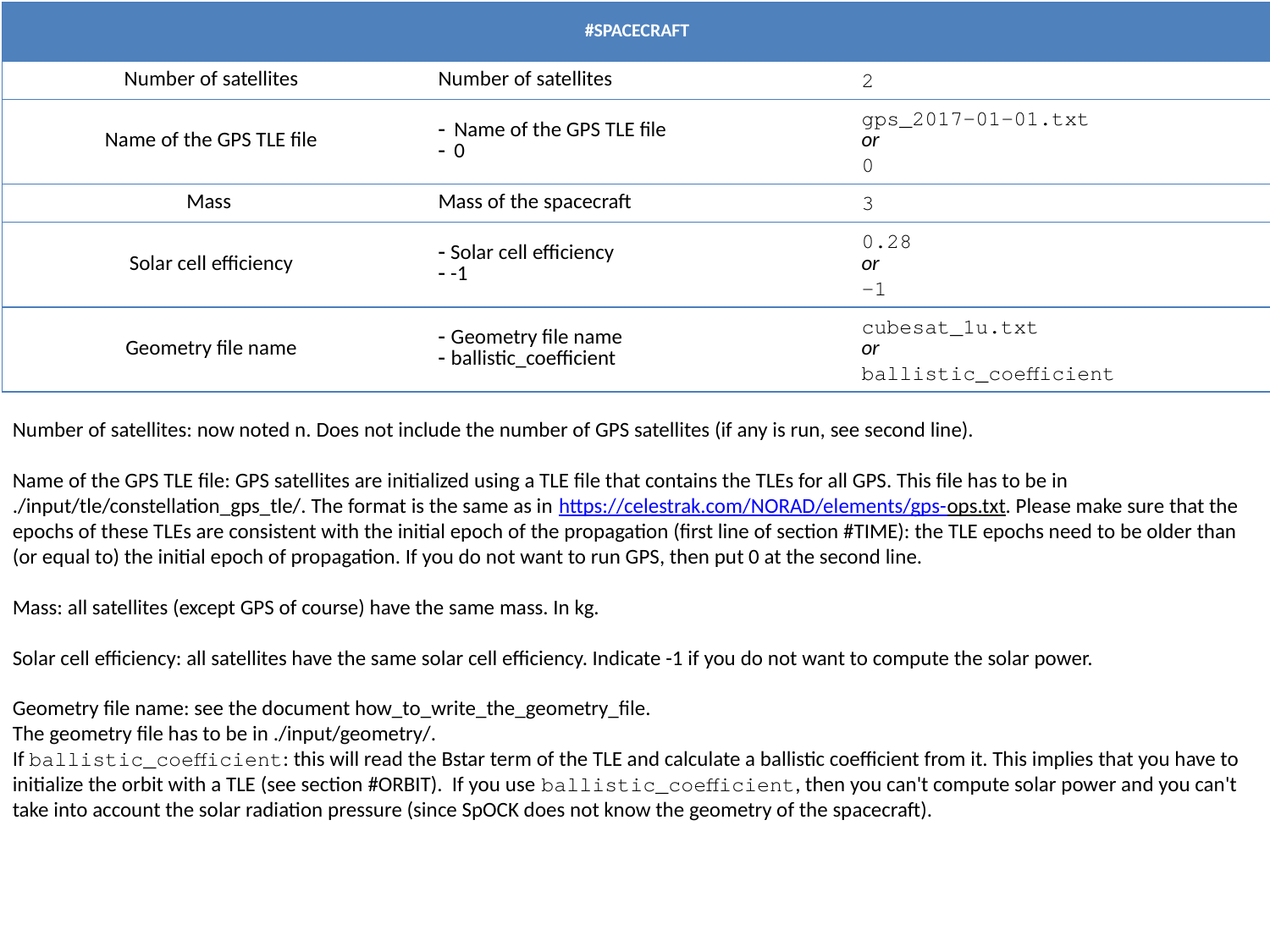

| #SPACECRAFT |  |  |
| --- | --- | --- |
| Number of satellites | Number of satellites | 2 |
| Name of the GPS TLE file | Name of the GPS TLE file 0 | gps\_2017-01-01.txt or 0 |
| Mass | Mass of the spacecraft | 3 |
| Solar cell efficiency | Solar cell efficiency -1 | 0.28 or -1 |
| Geometry file name | Geometry file name ballistic\_coefficient | cubesat\_1u.txt or ballistic\_coefficient |
Number of satellites: now noted n. Does not include the number of GPS satellites (if any is run, see second line).

Name of the GPS TLE file: GPS satellites are initialized using a TLE file that contains the TLEs for all GPS. This file has to be in ./input/tle/constellation_gps_tle/. The format is the same as in https://celestrak.com/NORAD/elements/gps-ops.txt. Please make sure that the epochs of these TLEs are consistent with the initial epoch of the propagation (first line of section #TIME): the TLE epochs need to be older than (or equal to) the initial epoch of propagation. If you do not want to run GPS, then put 0 at the second line.

Mass: all satellites (except GPS of course) have the same mass. In kg.

Solar cell efficiency: all satellites have the same solar cell efficiency. Indicate -1 if you do not want to compute the solar power.

Geometry file name: see the document how_to_write_the_geometry_file.
The geometry file has to be in ./input/geometry/.
If ballistic_coefficient: this will read the Bstar term of the TLE and calculate a ballistic coefficient from it. This implies that you have to initialize the orbit with a TLE (see section #ORBIT).  If you use ballistic_coefficient, then you can't compute solar power and you can't take into account the solar radiation pressure (since SpOCK does not know the geometry of the spacecraft).